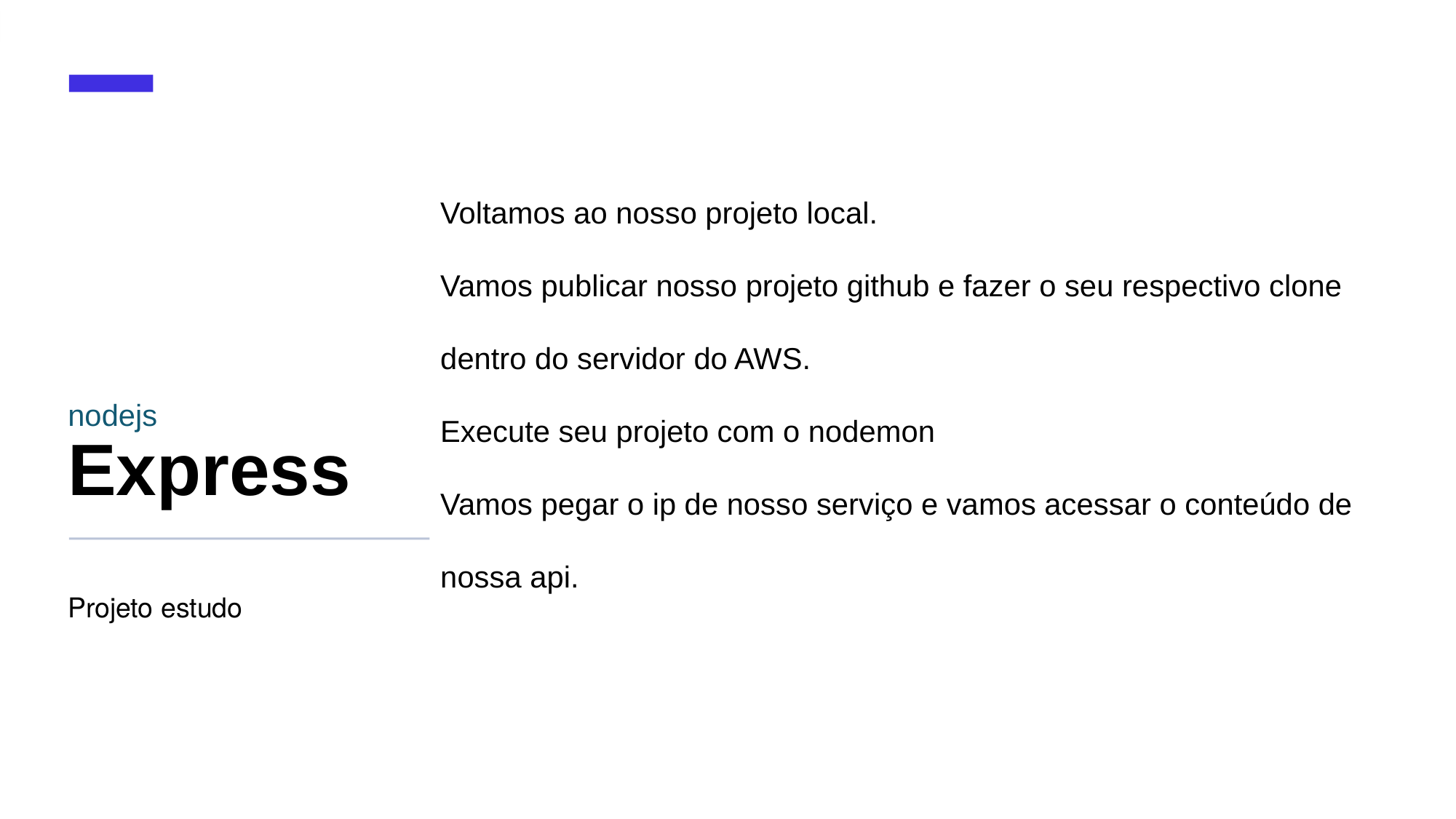

# nodejs Express
Voltamos ao nosso projeto local.
Vamos publicar nosso projeto github e fazer o seu respectivo clone dentro do servidor do AWS.
Execute seu projeto com o nodemon
Vamos pegar o ip de nosso serviço e vamos acessar o conteúdo de nossa api.

Projeto estudo